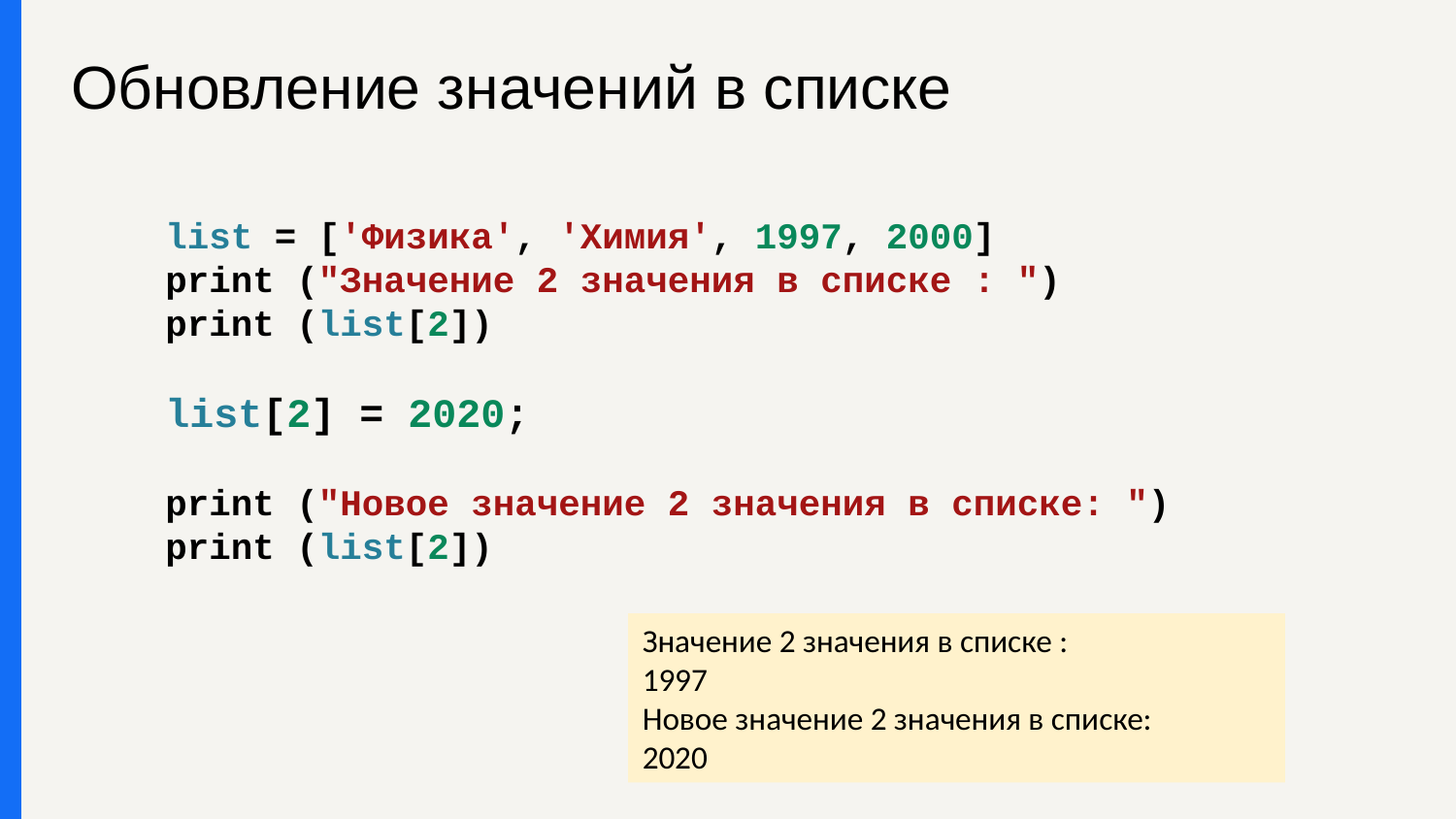

# Обновление значений в списке
list = ['Физика', 'Химия', 1997, 2000]
print ("Значение 2 значения в списке : ")
print (list[2])

list[2] = 2020;

print ("Новое значение 2 значения в списке: ")
print (list[2])

Значение 2 значения в списке :
1997
Новое значение 2 значения в списке:
2020